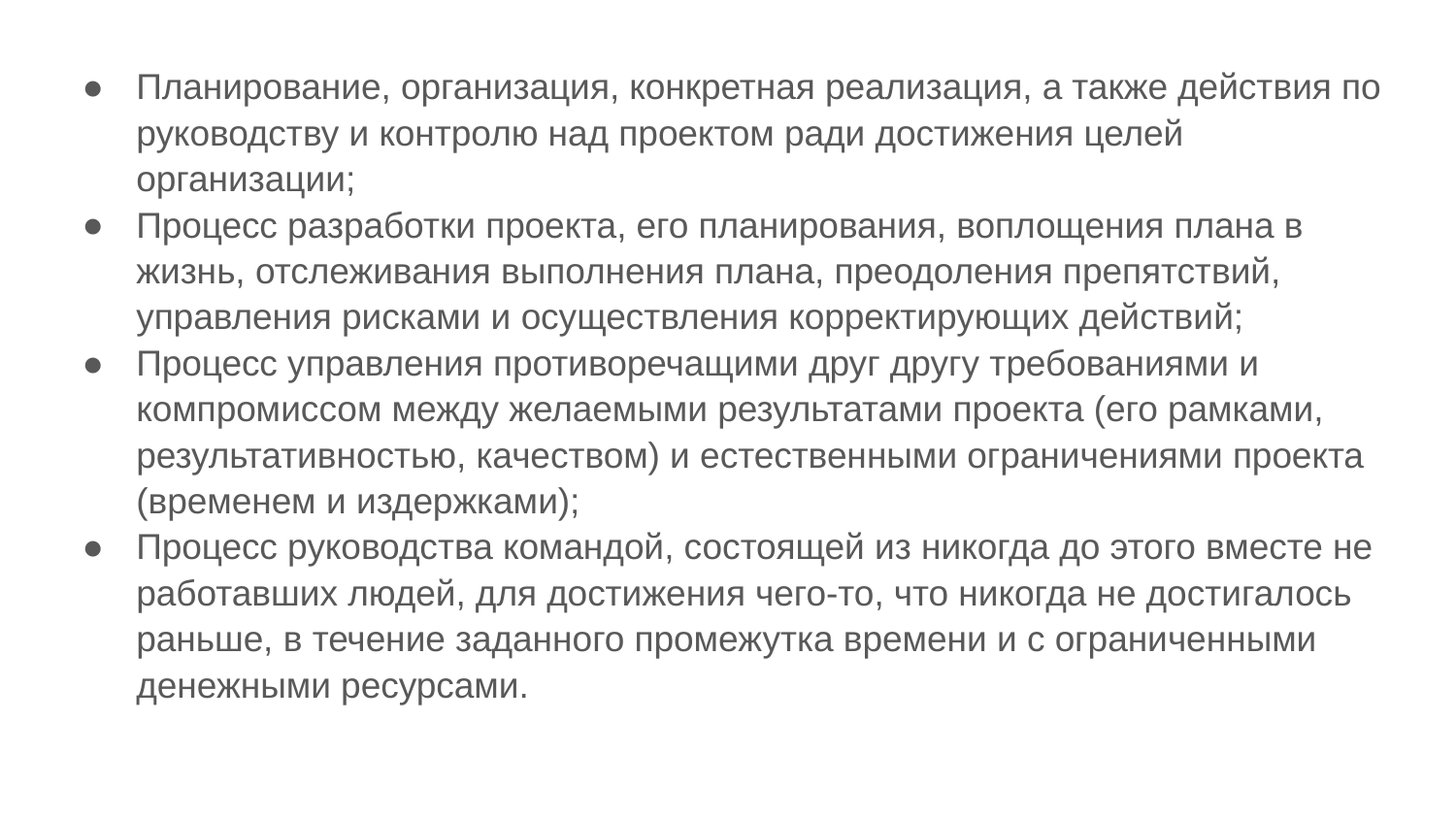

Планирование, организация, конкретная реализация, а также действия по руководству и контролю над проектом ради достижения целей организации;
Процесс разработки проекта, его планирования, воплощения плана в жизнь, отслеживания выполнения плана, преодоления препятствий, управления рисками и осуществления корректирующих действий;
Процесс управления противоречащими друг другу требованиями и компромиссом между желаемыми результатами проекта (его рамками, результативностью, качеством) и естественными ограничениями проекта (временем и издержками);
Процесс руководства командой, состоящей из никогда до этого вместе не работавших людей, для достижения чего-то, что никогда не достигалось раньше, в течение заданного промежутка времени и с ограниченными денежными ресурсами.